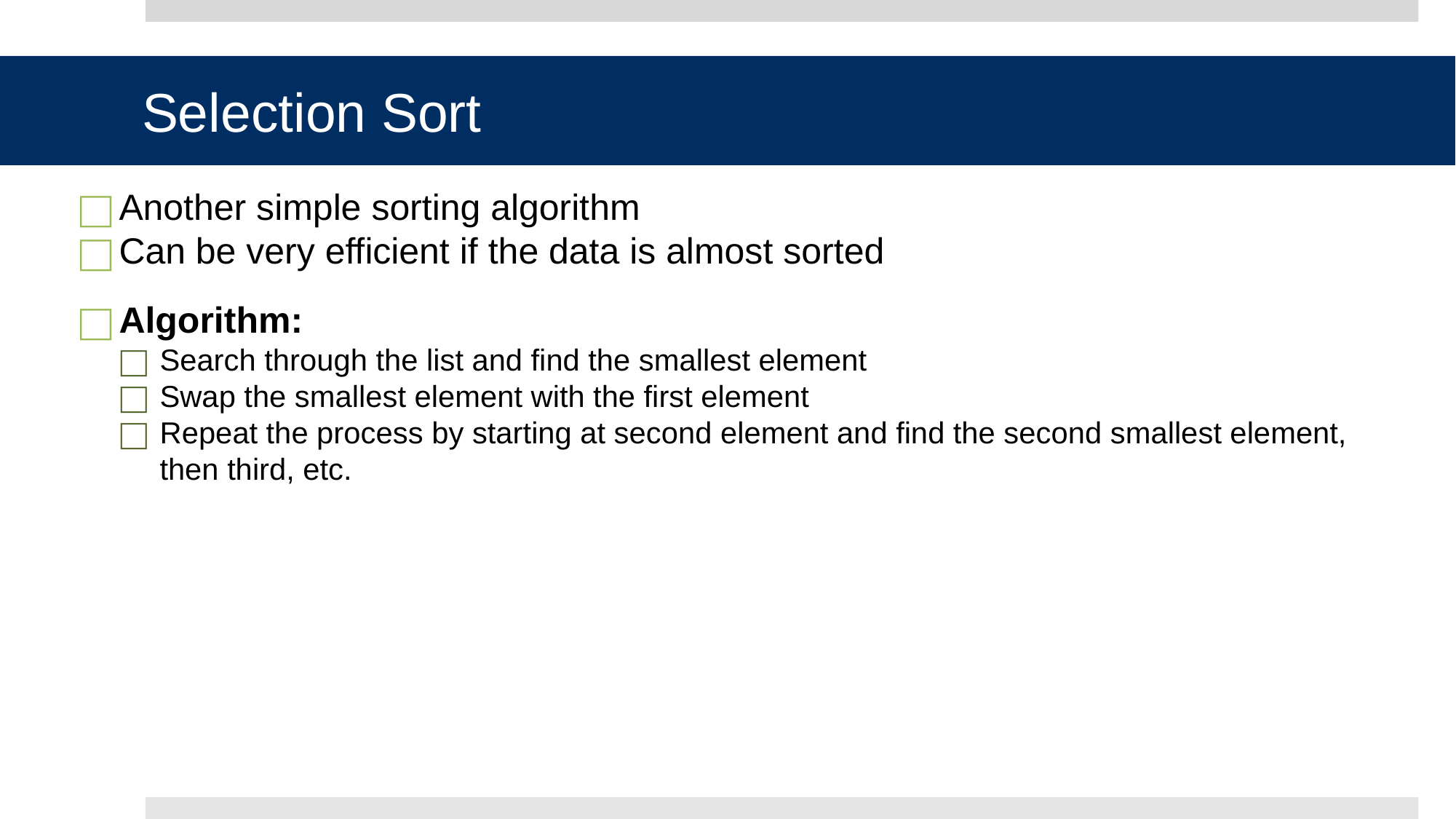

Selection Sort
Another simple sorting algorithm
Can be very efficient if the data is almost sorted

Algorithm:
Search through the list and find the smallest element
Swap the smallest element with the first element
Repeat the process by starting at second element and find the second smallest element, then third, etc.